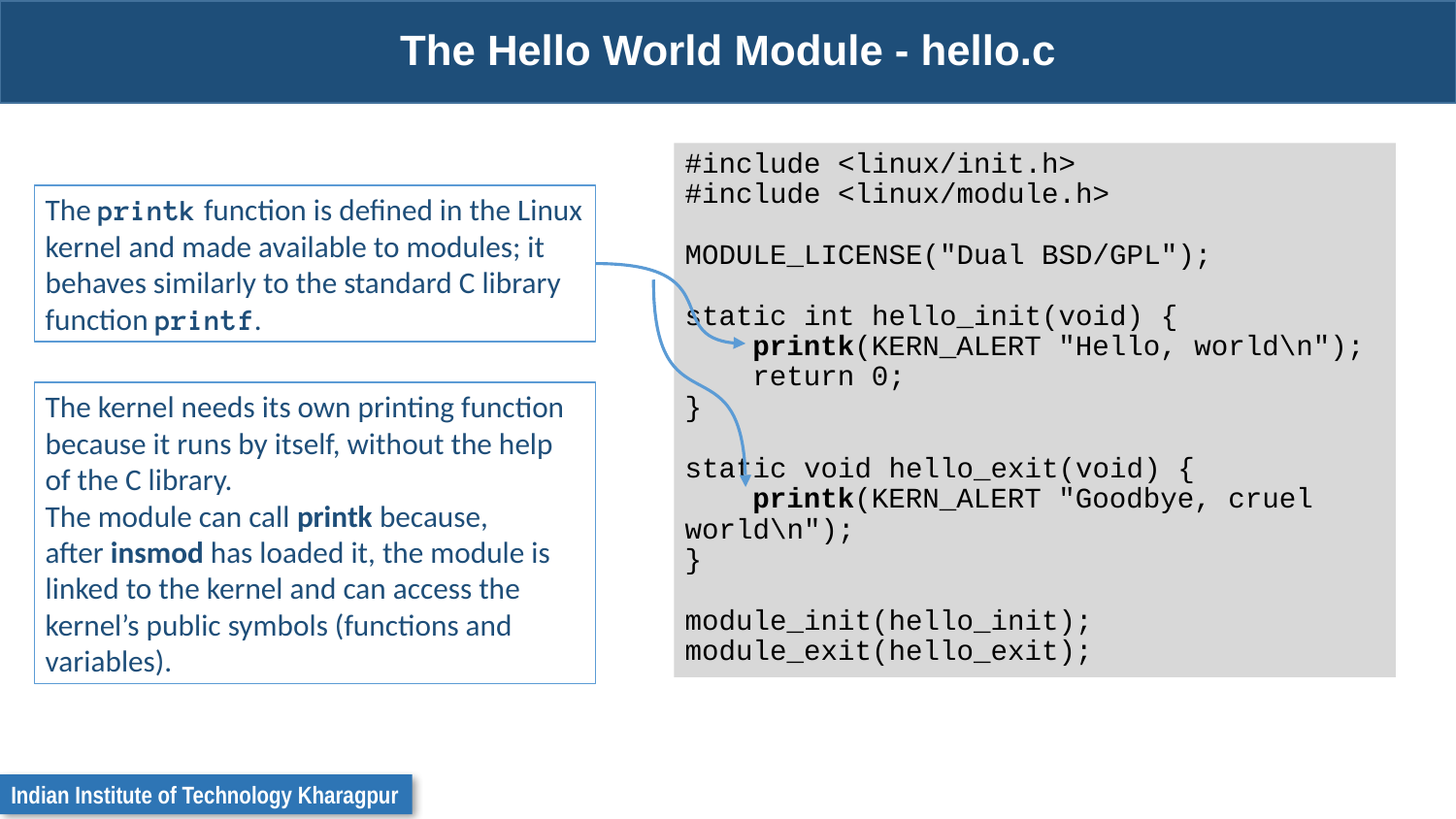

# The Hello World Module - hello.c
#include <linux/init.h>
#include <linux/module.h>

MODULE_LICENSE("Dual BSD/GPL");

static int hello_init(void) {
    printk(KERN_ALERT "Hello, world\n");
    return 0;
}

static void hello_exit(void) {
    printk(KERN_ALERT "Goodbye, cruel world\n");
}

module_init(hello_init);
module_exit(hello_exit);
The printk function is defined in the Linux kernel and made available to modules; it behaves similarly to the standard C library function printf.
The kernel needs its own printing function because it runs by itself, without the help of the C library.
The module can call printk because, after insmod has loaded it, the module is linked to the kernel and can access the kernel’s public symbols (functions and variables).